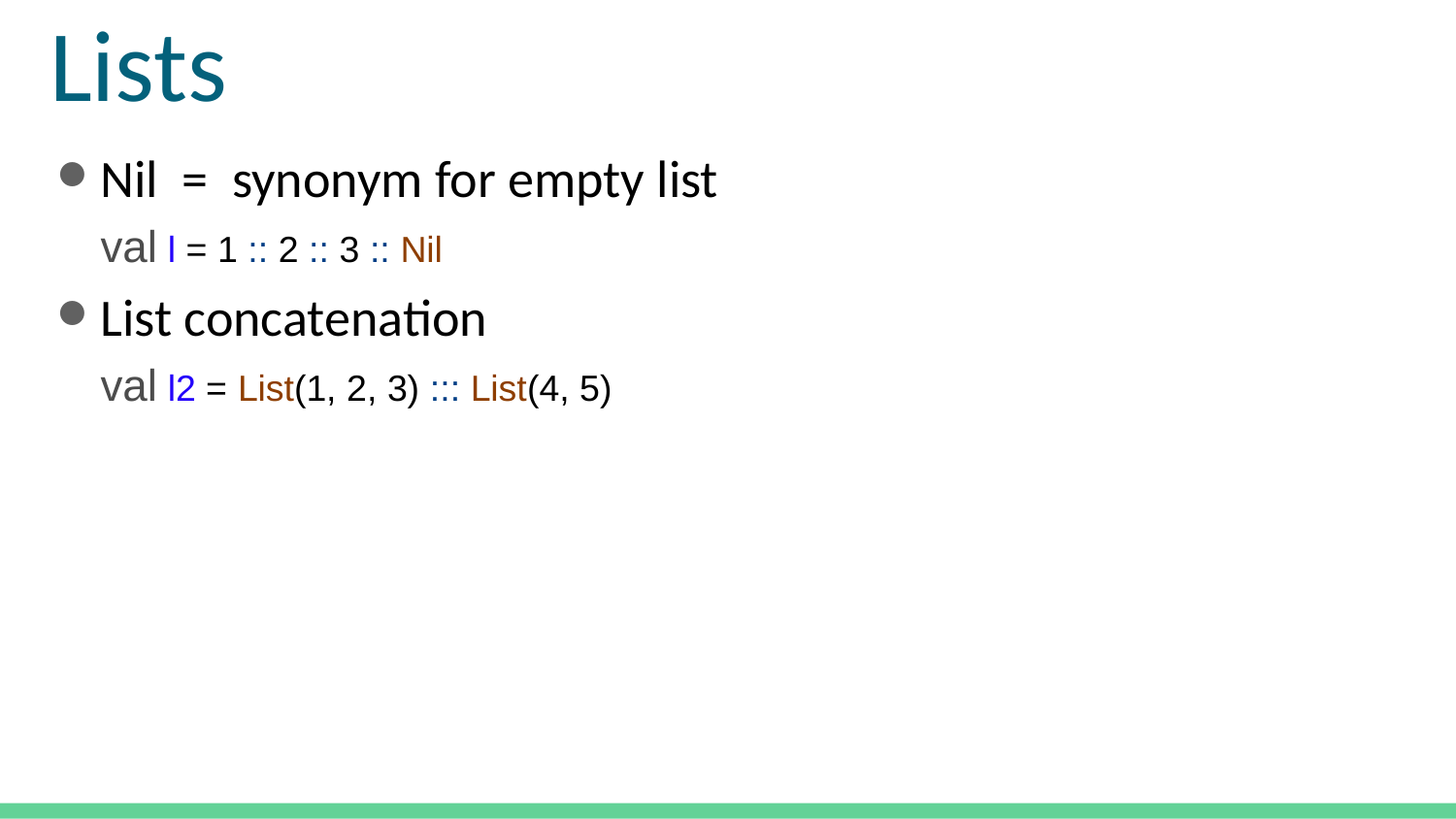

# Lists
Nil  =  synonym for empty list
	val l = 1 :: 2 :: 3 :: Nil
List concatenation
	val l2 = List(1, 2, 3) ::: List(4, 5)